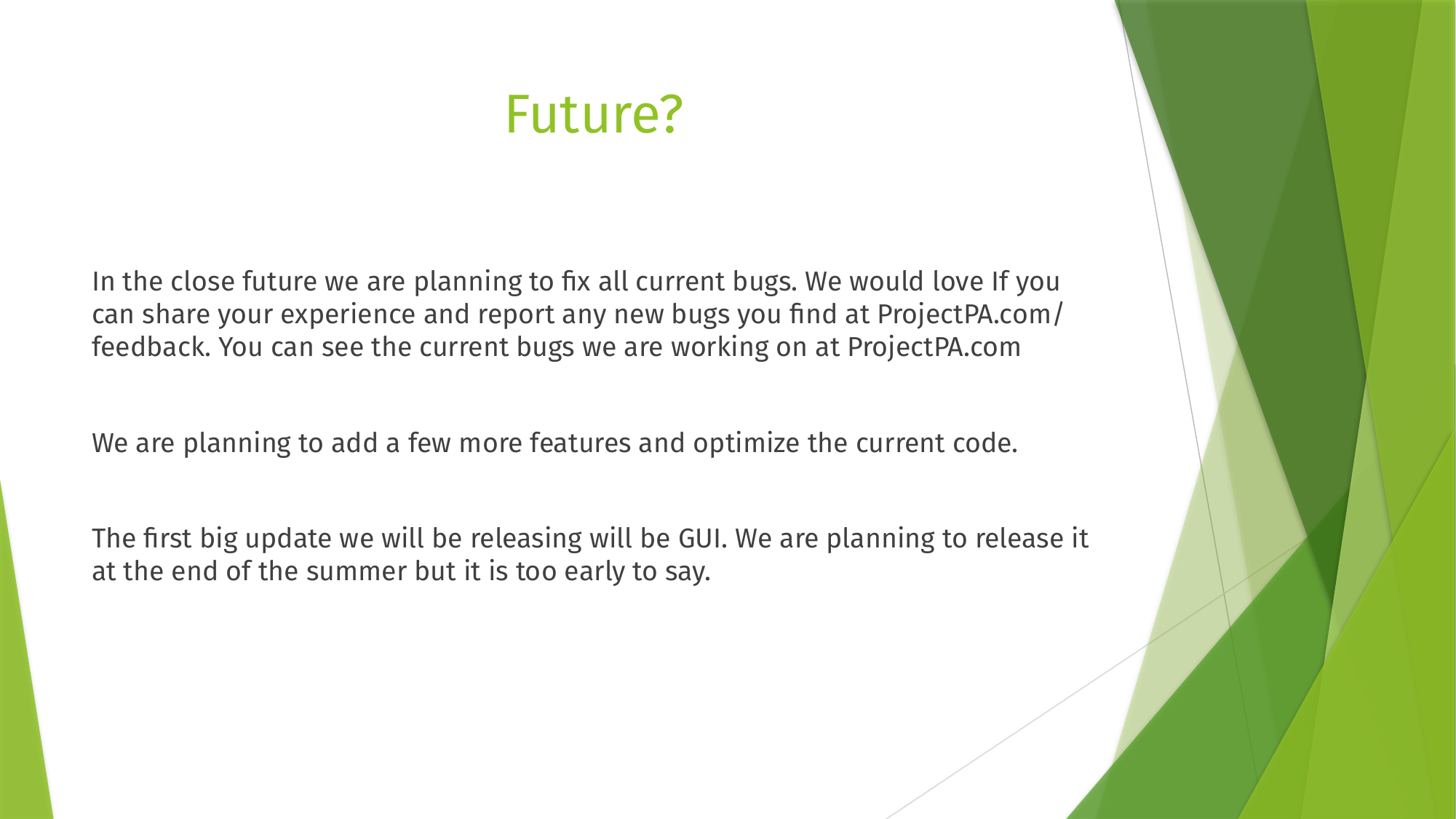

# Future?
In the close future we are planning to fix all current bugs. We would love If you can share your experience and report any new bugs you find at ProjectPA.com/ feedback. You can see the current bugs we are working on at ProjectPA.com

We are planning to add a few more features and optimize the current code.

The first big update we will be releasing will be GUI. We are planning to release it at the end of the summer but it is too early to say.